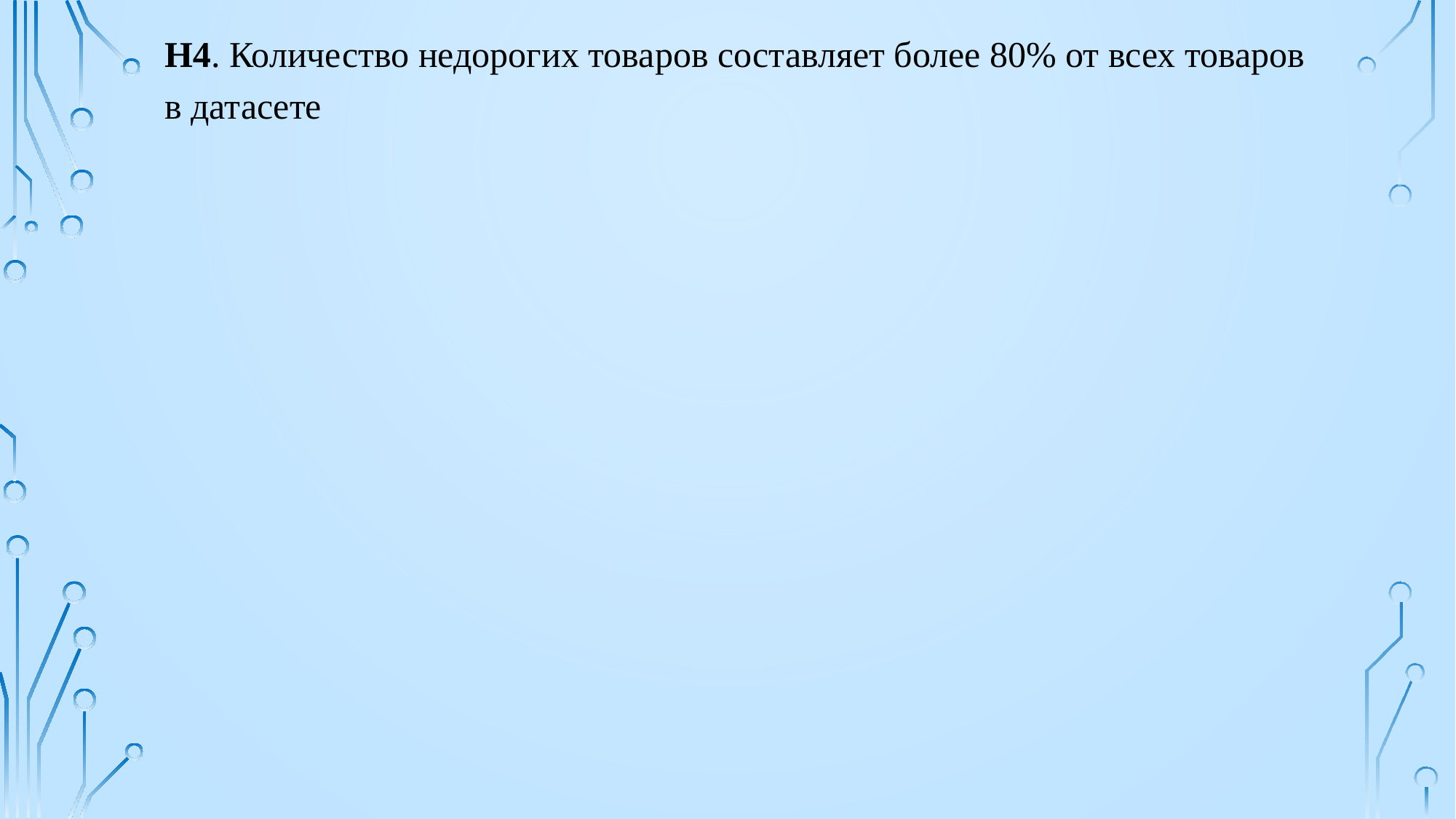

H4. Количество недорогих товаров составляет более 80% от всех товаров в датасете